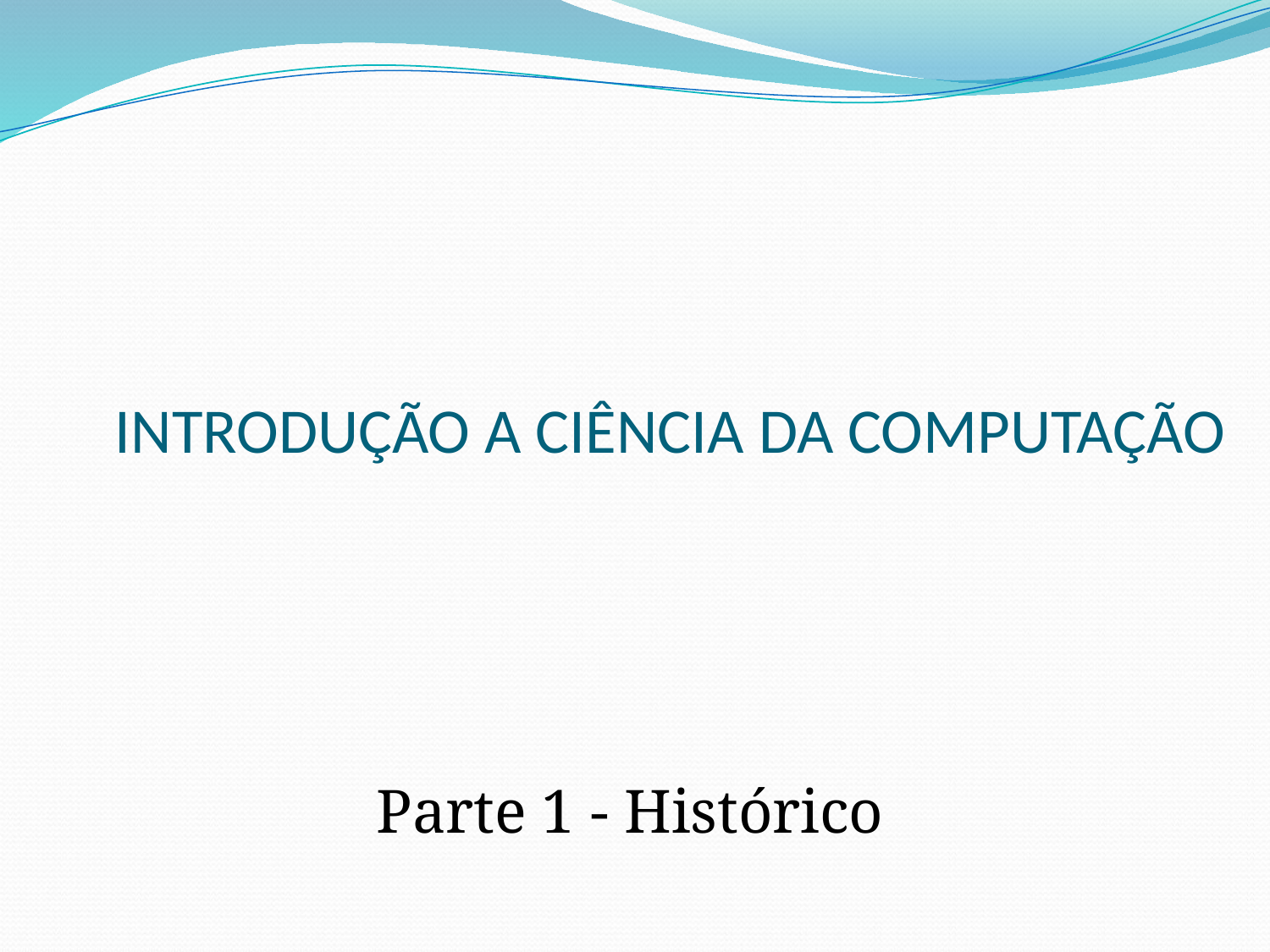

# INTRODUÇÃO A CIÊNCIA DA COMPUTAÇÃO

Parte 1 - Histórico